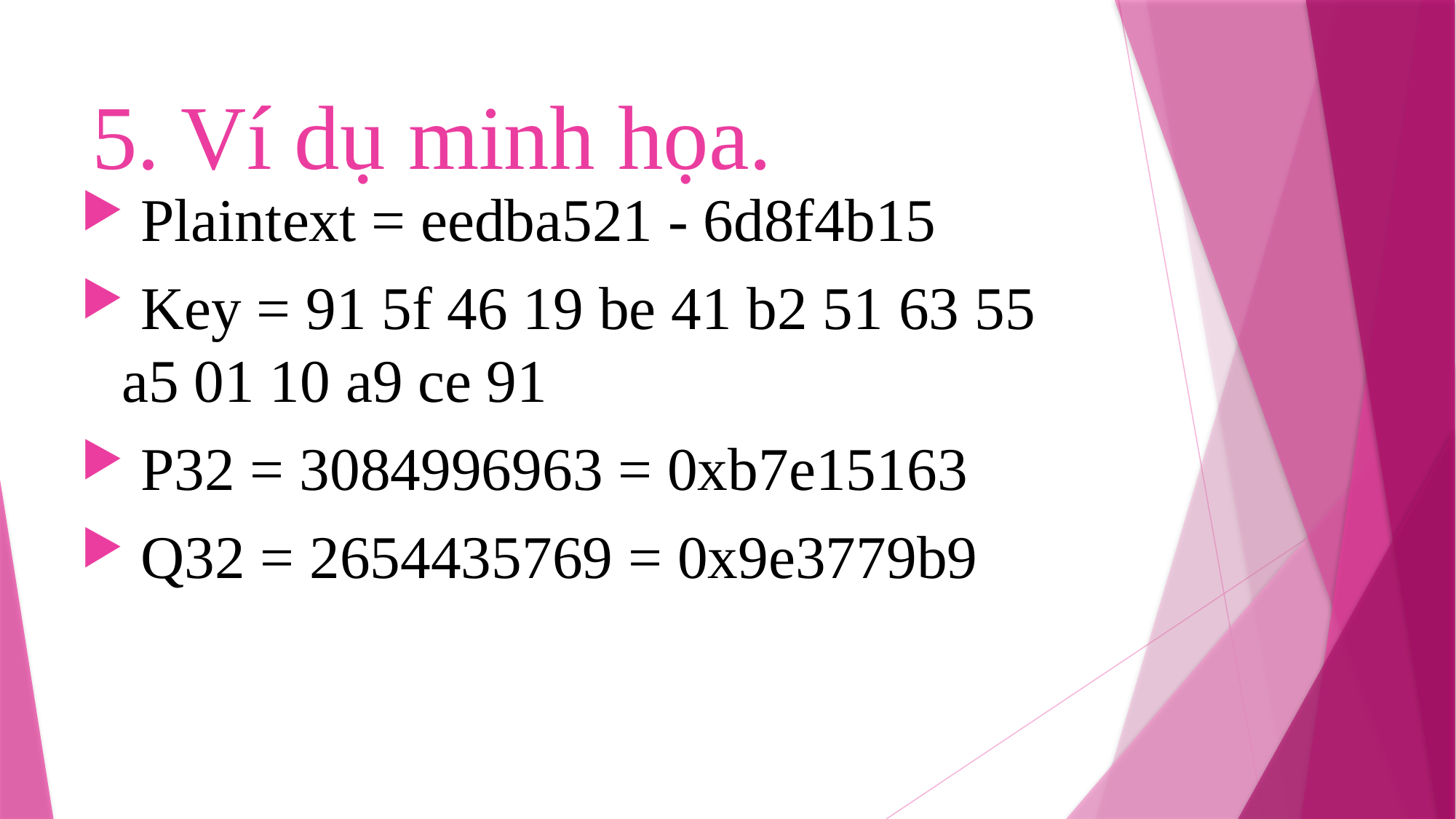

# 5. Ví dụ minh họa.
 Plaintext = eedba521 - 6d8f4b15
 Key = 91 5f 46 19 be 41 b2 51 63 55 a5 01 10 a9 ce 91
 P32 = 3084996963 = 0xb7e15163
 Q32 = 2654435769 = 0x9e3779b9